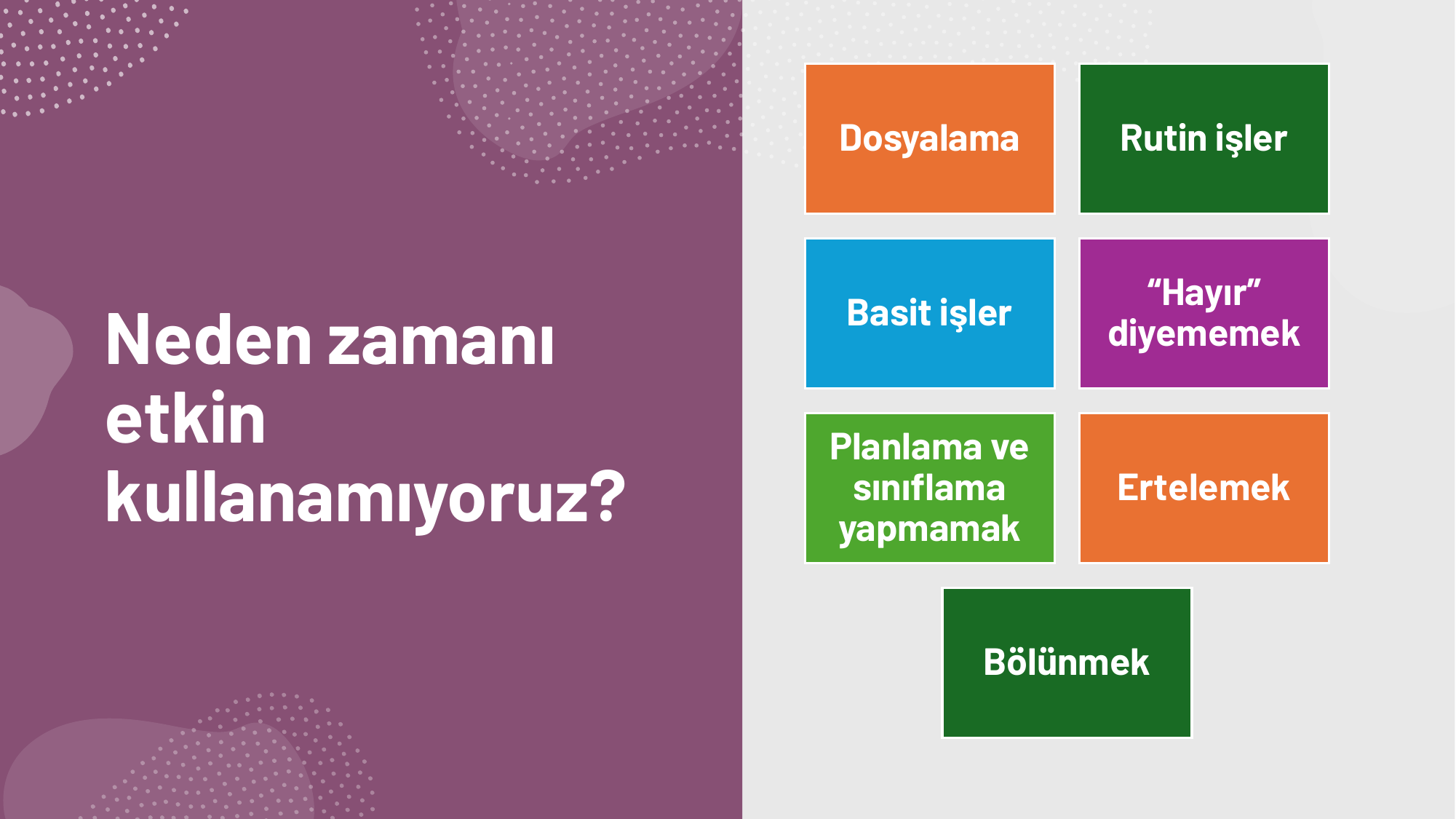

Dosyalama
Rutin işler
Basit işler
“Hayır” diyememek
Planlama ve sınıflama yapmamak
Ertelemek
Bölünmek
# Neden zamanı etkin kullanamıyoruz?